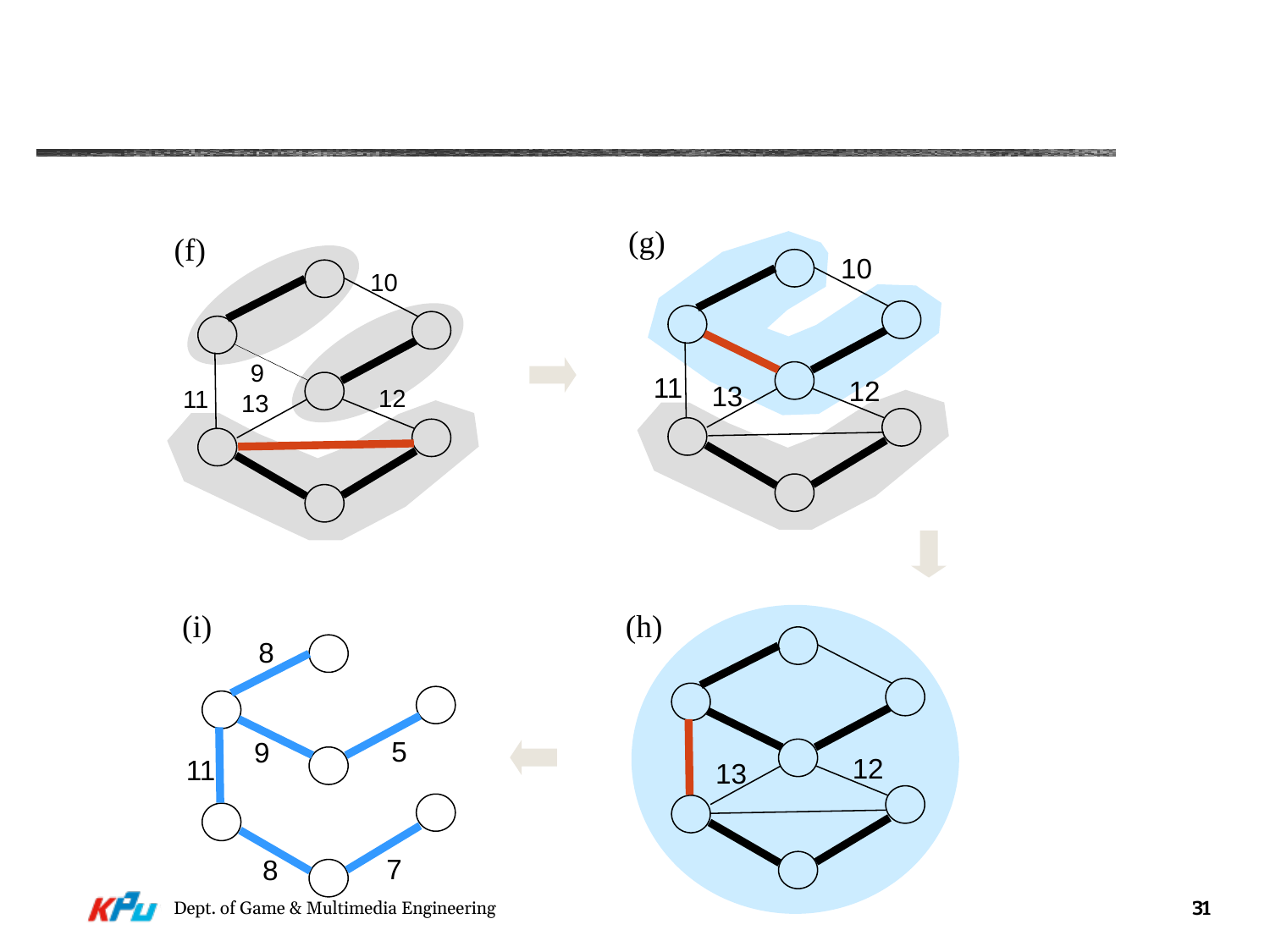

#

(g)
(f)

10

10

9

11
12

13
12
11
13

(i)
(h)

8

5
9

12
11

13

7
8

Dept. of Game & Multimedia Engineering
31